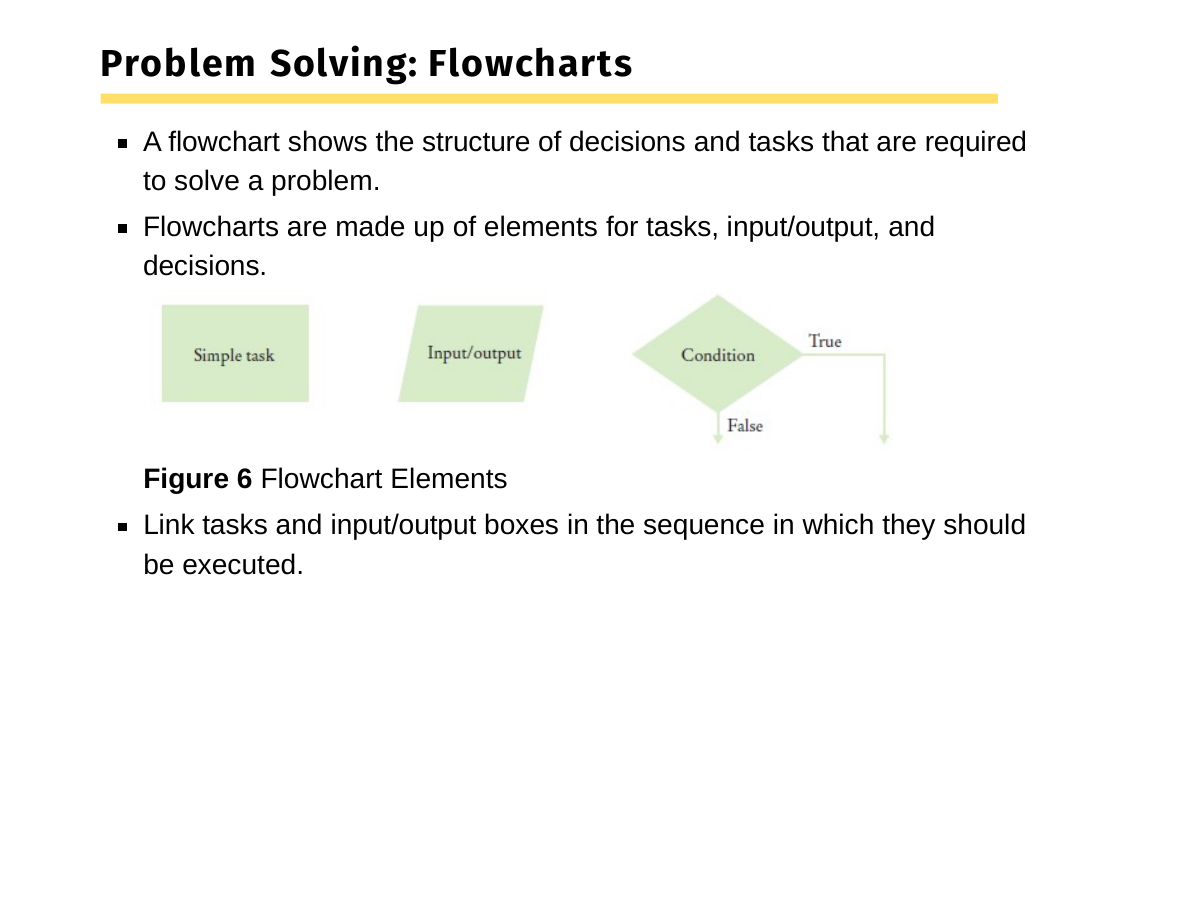

# Problem Solving: Flowcharts

A flowchart shows the structure of decisions and tasks that are required  to solve a problem.
Flowcharts are made up of elements for tasks, input/output, and  decisions.

Figure 6 Flowchart Elements
Link tasks and input/output boxes in the sequence in which they should  be executed.